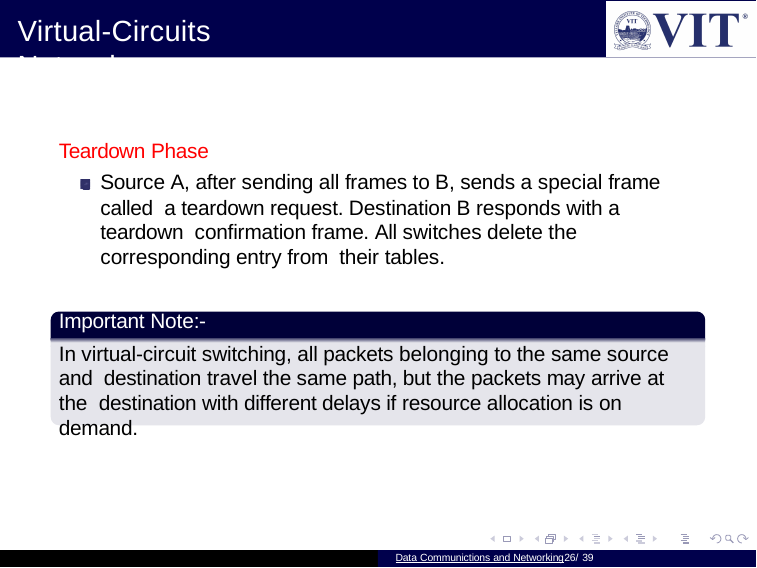

# Virtual-Circuits Network
Teardown Phase
Source A, after sending all frames to B, sends a special frame called  a teardown request. Destination B responds with a teardown  confirmation frame. All switches delete the corresponding entry from  their tables.

Important Note:-
In virtual-circuit switching, all packets belonging to the same source and  destination travel the same path, but the packets may arrive at the  destination with different delays if resource allocation is on demand.

Data Communictions and Networking26/ 39